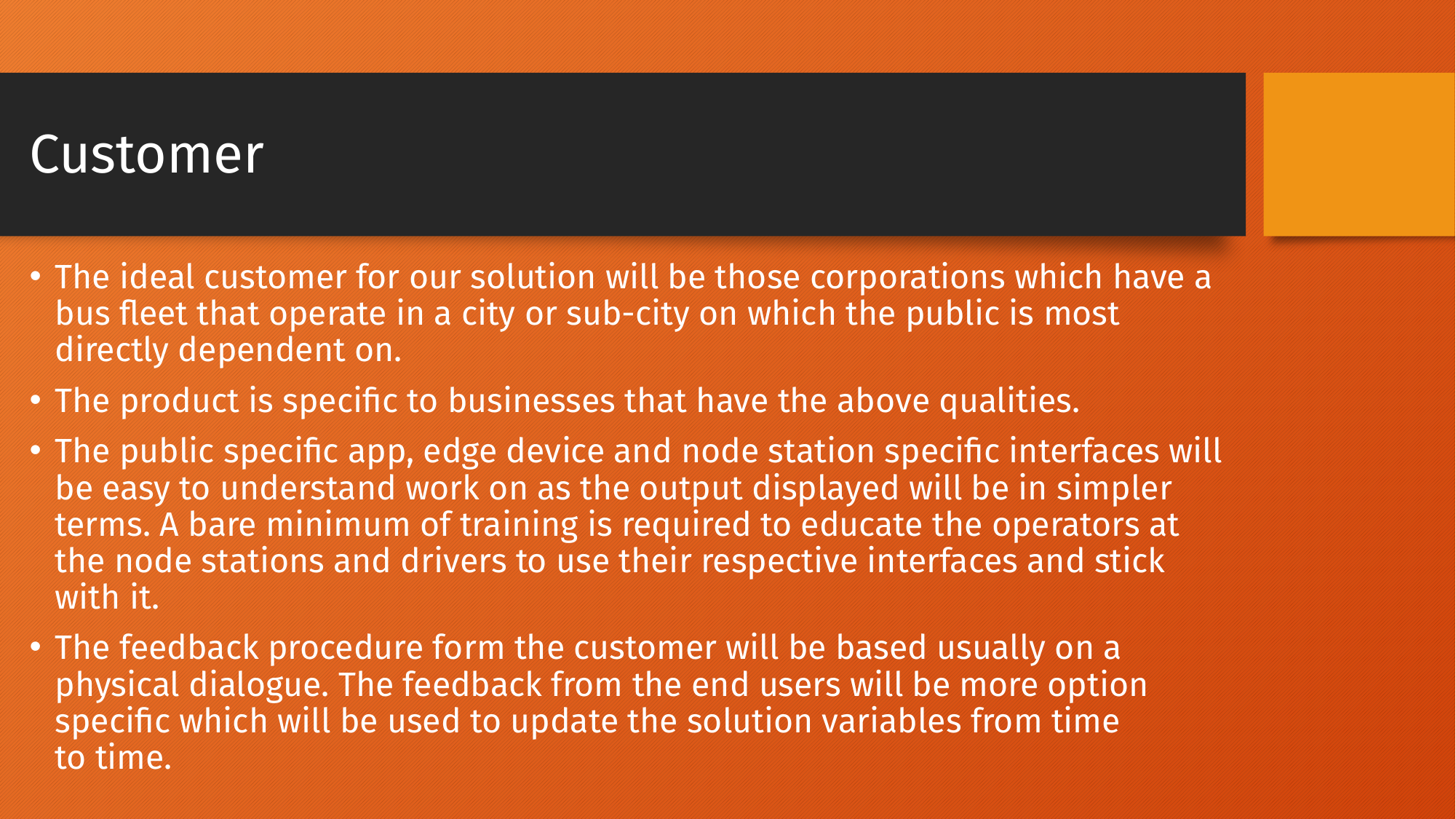

# Customer
The ideal customer for our solution will be those corporations which have a bus fleet that operate in a city or sub-city on which the public is most directly dependent on.
The product is specific to businesses that have the above qualities.
The public specific app, edge device and node station specific interfaces will be easy to understand work on as the output displayed will be in simpler terms. A bare minimum of training is required to educate the operators at the node stations and drivers to use their respective interfaces and stick with it.
The feedback procedure form the customer will be based usually on a physical dialogue. The feedback from the end users will be more option specific which will be used to update the solution variables from time to time.